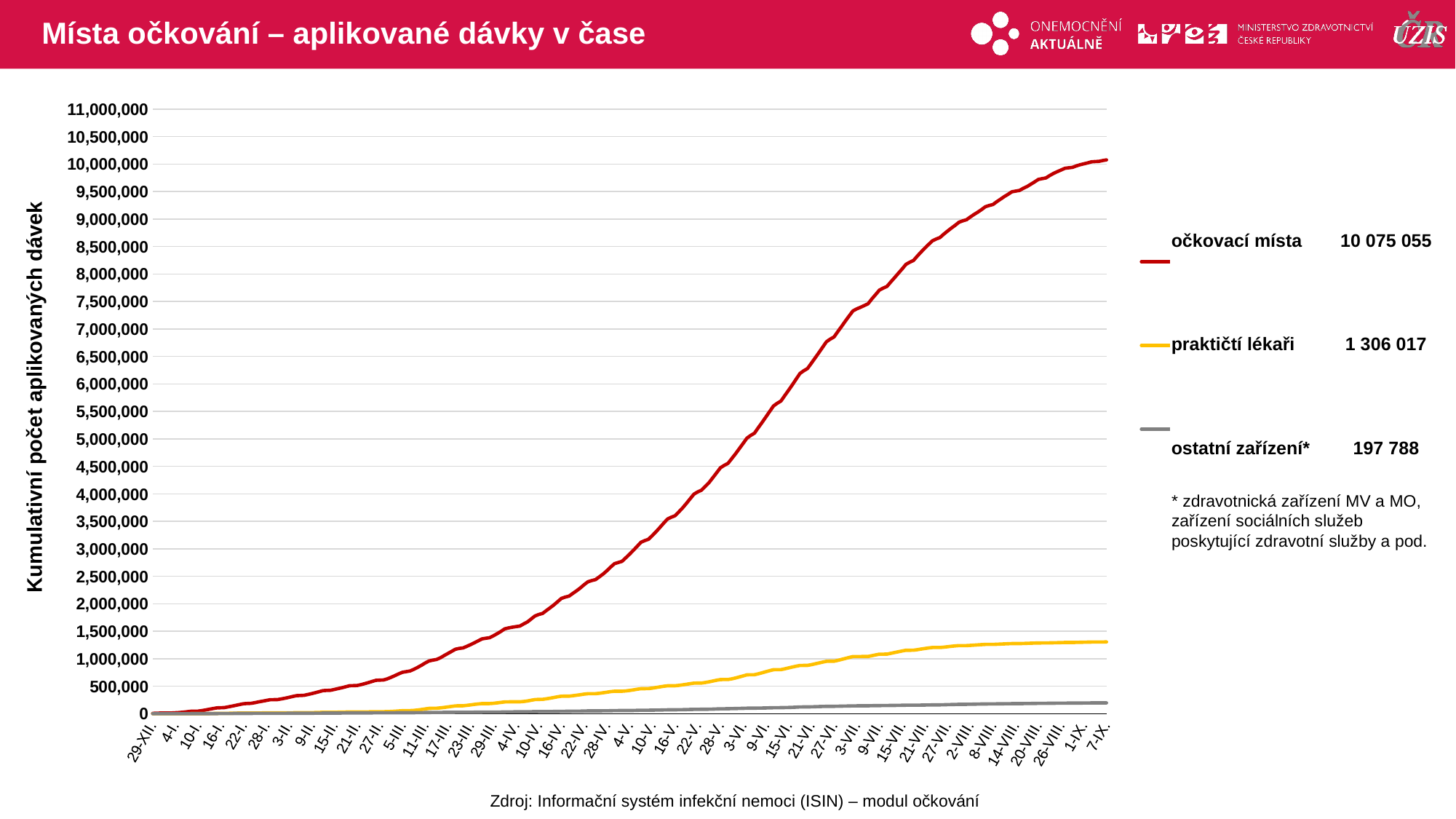

# Místa očkování – aplikované dávky v čase

### Chart

| Category | očkovací místa | praktičtí lékaři | ostatní zařízení |
|---|---|---|---|
| 29-XII. | 6943.0 | 4.0 | 84.0 |
| 30-XII. | 10354.0 | 8.0 | 163.0 |
| 31-XII. | 11637.0 | 9.0 | 184.0 |
| 1-I. | 11899.0 | 12.0 | 184.0 |
| 2-I. | 13056.0 | 14.0 | 298.0 |
| 3-I. | 13892.0 | 15.0 | 381.0 |
| 4-I. | 17440.0 | 19.0 | 424.0 |
| 5-I. | 21865.0 | 20.0 | 502.0 |
| 6-I. | 27625.0 | 54.0 | 546.0 |
| 7-I. | 35274.0 | 305.0 | 610.0 |
| 8-I. | 44210.0 | 1162.0 | 791.0 |
| 9-I. | 45978.0 | 1337.0 | 866.0 |
| 10-I. | 47701.0 | 1337.0 | 903.0 |
| 11-I. | 57088.0 | 1702.0 | 970.0 |
| 12-I. | 69506.0 | 2307.0 | 1349.0 |
| 13-I. | 81724.0 | 3075.0 | 1860.0 |
| 14-I. | 94755.0 | 4552.0 | 2545.0 |
| 15-I. | 106753.0 | 6062.0 | 3000.0 |
| 16-I. | 109340.0 | 6494.0 | 3361.0 |
| 17-I. | 112314.0 | 6764.0 | 3361.0 |
| 18-I. | 125221.0 | 7746.0 | 3761.0 |
| 19-I. | 139143.0 | 8657.0 | 4191.0 |
| 20-I. | 152618.0 | 10662.0 | 4983.0 |
| 21-I. | 167677.0 | 12129.0 | 5788.0 |
| 22-I. | 182140.0 | 13187.0 | 6126.0 |
| 23-I. | 186233.0 | 13259.0 | 6126.0 |
| 24-I. | 189196.0 | 13389.0 | 6145.0 |
| 25-I. | 201359.0 | 13653.0 | 6304.0 |
| 26-I. | 215287.0 | 13932.0 | 6578.0 |
| 27-I. | 228352.0 | 14158.0 | 6806.0 |
| 28-I. | 241082.0 | 14377.0 | 7027.0 |
| 29-I. | 254371.0 | 14955.0 | 7228.0 |
| 30-I. | 255996.0 | 15052.0 | 7324.0 |
| 31-I. | 257835.0 | 15054.0 | 7367.0 |
| 1-II. | 269194.0 | 15441.0 | 7499.0 |
| 2-II. | 282677.0 | 16056.0 | 7737.0 |
| 3-II. | 297352.0 | 16569.0 | 7925.0 |
| 4-II. | 313912.0 | 17616.0 | 8158.0 |
| 5-II. | 328949.0 | 18458.0 | 8361.0 |
| 6-II. | 332136.0 | 18459.0 | 8361.0 |
| 7-II. | 335305.0 | 18623.0 | 8362.0 |
| 8-II. | 349710.0 | 19430.0 | 8571.0 |
| 9-II. | 365427.0 | 20271.0 | 8996.0 |
| 10-II. | 382420.0 | 21269.0 | 9683.0 |
| 11-II. | 401703.0 | 23528.0 | 10598.0 |
| 12-II. | 420531.0 | 25359.0 | 11341.0 |
| 13-II. | 424554.0 | 25807.0 | 11434.0 |
| 14-II. | 426899.0 | 25827.0 | 11434.0 |
| 15-II. | 441724.0 | 26459.0 | 11689.0 |
| 16-II. | 457821.0 | 27546.0 | 12246.0 |
| 17-II. | 472841.0 | 29503.0 | 13220.0 |
| 18-II. | 490759.0 | 31006.0 | 14118.0 |
| 19-II. | 508388.0 | 32079.0 | 14559.0 |
| 20-II. | 511290.0 | 32316.0 | 14565.0 |
| 21-II. | 513360.0 | 32350.0 | 14581.0 |
| 22-II. | 528521.0 | 32886.0 | 14981.0 |
| 23-II. | 547216.0 | 33713.0 | 15310.0 |
| 24-II. | 566228.0 | 34200.0 | 15659.0 |
| 25-II. | 587999.0 | 35390.0 | 16173.0 |
| 26-II. | 607888.0 | 36564.0 | 16565.0 |
| 27-II. | 611181.0 | 36813.0 | 16575.0 |
| 28-II. | 613995.0 | 36885.0 | 16576.0 |
| 1-III. | 634851.0 | 38825.0 | 16695.0 |
| 2-III. | 662535.0 | 41463.0 | 17076.0 |
| 3-III. | 692905.0 | 45827.0 | 17596.0 |
| 4-III. | 725300.0 | 50640.0 | 18200.0 |
| 5-III. | 754594.0 | 54848.0 | 18811.0 |
| 6-III. | 766228.0 | 56135.0 | 18833.0 |
| 7-III. | 777984.0 | 56513.0 | 18929.0 |
| 8-III. | 807637.0 | 60928.0 | 19291.0 |
| 9-III. | 842941.0 | 67820.0 | 19629.0 |
| 10-III. | 881164.0 | 77043.0 | 20262.0 |
| 11-III. | 922899.0 | 87230.0 | 21361.0 |
| 12-III. | 958840.0 | 97396.0 | 22334.0 |
| 13-III. | 974559.0 | 99565.0 | 22767.0 |
| 14-III. | 987225.0 | 99972.0 | 22907.0 |
| 15-III. | 1017106.0 | 106448.0 | 23595.0 |
| 16-III. | 1057451.0 | 114739.0 | 24264.0 |
| 17-III. | 1095702.0 | 123718.0 | 24911.0 |
| 18-III. | 1135357.0 | 133505.0 | 25702.0 |
| 19-III. | 1173618.0 | 142506.0 | 26363.0 |
| 20-III. | 1187980.0 | 144844.0 | 26775.0 |
| 21-III. | 1196504.0 | 145188.0 | 26834.0 |
| 22-III. | 1226000.0 | 152469.0 | 26924.0 |
| 23-III. | 1257157.0 | 161013.0 | 27054.0 |
| 24-III. | 1290462.0 | 169726.0 | 27531.0 |
| 25-III. | 1325679.0 | 177788.0 | 28336.0 |
| 26-III. | 1360751.0 | 183801.0 | 29446.0 |
| 27-III. | 1372616.0 | 184874.0 | 29742.0 |
| 28-III. | 1382094.0 | 185001.0 | 29799.0 |
| 29-III. | 1417265.0 | 189424.0 | 29873.0 |
| 30-III. | 1455968.0 | 197248.0 | 30070.0 |
| 31-III. | 1496792.0 | 205937.0 | 30570.0 |
| 1-IV. | 1543273.0 | 214942.0 | 32540.0 |
| 2-IV. | 1560337.0 | 216416.0 | 33617.0 |
| 3-IV. | 1573617.0 | 216842.0 | 34393.0 |
| 4-IV. | 1584719.0 | 216851.0 | 34545.0 |
| 5-IV. | 1594130.0 | 216946.0 | 34549.0 |
| 6-IV. | 1633574.0 | 222155.0 | 35132.0 |
| 7-IV. | 1668849.0 | 231836.0 | 35615.0 |
| 8-IV. | 1723147.0 | 245069.0 | 37426.0 |
| 9-IV. | 1777829.0 | 257983.0 | 39064.0 |
| 10-IV. | 1805103.0 | 260815.0 | 39597.0 |
| 11-IV. | 1824297.0 | 261286.0 | 39658.0 |
| 12-IV. | 1876679.0 | 271423.0 | 40166.0 |
| 13-IV. | 1926814.0 | 283068.0 | 40380.0 |
| 14-IV. | 1979773.0 | 295458.0 | 41032.0 |
| 15-IV. | 2039202.0 | 308404.0 | 42009.0 |
| 16-IV. | 2097940.0 | 318579.0 | 43208.0 |
| 17-IV. | 2121699.0 | 319271.0 | 44370.0 |
| 18-IV. | 2138969.0 | 319454.0 | 44815.0 |
| 19-IV. | 2188838.0 | 327441.0 | 46222.0 |
| 20-IV. | 2236565.0 | 336726.0 | 47109.0 |
| 21-IV. | 2288478.0 | 346304.0 | 47543.0 |
| 22-IV. | 2348168.0 | 356608.0 | 49279.0 |
| 23-IV. | 2400737.0 | 364116.0 | 50868.0 |
| 24-IV. | 2422286.0 | 364853.0 | 51583.0 |
| 25-IV. | 2440639.0 | 365058.0 | 51656.0 |
| 26-IV. | 2489887.0 | 372048.0 | 51946.0 |
| 27-IV. | 2540496.0 | 381068.0 | 52457.0 |
| 28-IV. | 2601146.0 | 391096.0 | 52972.0 |
| 29-IV. | 2667533.0 | 402138.0 | 55238.0 |
| 30-IV. | 2729329.0 | 409102.0 | 57069.0 |
| 1-V. | 2751160.0 | 409597.0 | 57330.0 |
| 2-V. | 2771883.0 | 409742.0 | 57557.0 |
| 3-V. | 2837032.0 | 415244.0 | 58008.0 |
| 4-V. | 2901642.0 | 423383.0 | 58366.0 |
| 5-V. | 2970935.0 | 433974.0 | 58947.0 |
| 6-V. | 3045612.0 | 446134.0 | 61085.0 |
| 7-V. | 3119043.0 | 455662.0 | 63417.0 |
| 8-V. | 3148599.0 | 456461.0 | 64021.0 |
| 9-V. | 3173567.0 | 456763.0 | 64087.0 |
| 10-V. | 3241721.0 | 465925.0 | 64919.0 |
| 11-V. | 3312579.0 | 477269.0 | 65700.0 |
| 12-V. | 3387442.0 | 488342.0 | 66994.0 |
| 13-V. | 3465615.0 | 499329.0 | 69400.0 |
| 14-V. | 3541792.0 | 507627.0 | 70906.0 |
| 15-V. | 3574340.0 | 508455.0 | 71467.0 |
| 16-V. | 3600723.0 | 508648.0 | 71829.0 |
| 17-V. | 3670955.0 | 515577.0 | 72923.0 |
| 18-V. | 3744149.0 | 525061.0 | 74100.0 |
| 19-V. | 3823650.0 | 535051.0 | 75843.0 |
| 20-V. | 3910480.0 | 546811.0 | 77923.0 |
| 21-V. | 3994019.0 | 556556.0 | 79573.0 |
| 22-V. | 4035583.0 | 557736.0 | 80044.0 |
| 23-V. | 4066090.0 | 557956.0 | 80567.0 |
| 24-V. | 4134353.0 | 568012.0 | 81517.0 |
| 25-V. | 4205951.0 | 580990.0 | 82607.0 |
| 26-V. | 4293973.0 | 594574.0 | 84175.0 |
| 27-V. | 4382916.0 | 609315.0 | 86936.0 |
| 28-V. | 4474263.0 | 621537.0 | 89328.0 |
| 29-V. | 4518161.0 | 622785.0 | 90227.0 |
| 30-V. | 4553948.0 | 623026.0 | 90903.0 |
| 31-V. | 4641575.0 | 634254.0 | 93256.0 |
| 1-VI. | 4729281.0 | 650361.0 | 94480.0 |
| 2-VI. | 4823272.0 | 668669.0 | 96431.0 |
| 3-VI. | 4917321.0 | 688151.0 | 98397.0 |
| 4-VI. | 5013364.0 | 707049.0 | 100552.0 |
| 5-VI. | 5063736.0 | 709126.0 | 100863.0 |
| 6-VI. | 5104845.0 | 709600.0 | 101174.0 |
| 7-VI. | 5203314.0 | 725862.0 | 102503.0 |
| 8-VI. | 5299297.0 | 744579.0 | 103570.0 |
| 9-VI. | 5397437.0 | 764278.0 | 105550.0 |
| 10-VI. | 5497941.0 | 783510.0 | 107476.0 |
| 11-VI. | 5598166.0 | 800342.0 | 108933.0 |
| 12-VI. | 5648348.0 | 802082.0 | 109599.0 |
| 13-VI. | 5689707.0 | 802258.0 | 110342.0 |
| 14-VI. | 5787810.0 | 817006.0 | 112314.0 |
| 15-VI. | 5884656.0 | 833183.0 | 113920.0 |
| 16-VI. | 5984385.0 | 849356.0 | 116259.0 |
| 17-VI. | 6086039.0 | 864596.0 | 119466.0 |
| 18-VI. | 6190056.0 | 877688.0 | 123012.0 |
| 19-VI. | 6239210.0 | 878737.0 | 123708.0 |
| 20-VI. | 6279329.0 | 879029.0 | 124355.0 |
| 21-VI. | 6374469.0 | 892056.0 | 125656.0 |
| 22-VI. | 6470749.0 | 907375.0 | 127480.0 |
| 23-VI. | 6567675.0 | 923007.0 | 129828.0 |
| 24-VI. | 6666929.0 | 939202.0 | 132271.0 |
| 25-VI. | 6766549.0 | 953383.0 | 133740.0 |
| 26-VI. | 6814723.0 | 955159.0 | 134315.0 |
| 27-VI. | 6854409.0 | 955446.0 | 134834.0 |
| 28-VI. | 6950452.0 | 970331.0 | 136100.0 |
| 29-VI. | 7045439.0 | 987859.0 | 137712.0 |
| 30-VI. | 7143231.0 | 1005070.0 | 139653.0 |
| 1-VII. | 7235495.0 | 1023061.0 | 141422.0 |
| 2-VII. | 7328074.0 | 1039642.0 | 142902.0 |
| 3-VII. | 7364855.0 | 1040789.0 | 143454.0 |
| 4-VII. | 7393533.0 | 1040858.0 | 143972.0 |
| 5-VII. | 7425643.0 | 1040994.0 | 144338.0 |
| 6-VII. | 7457969.0 | 1041301.0 | 144608.0 |
| 7-VII. | 7546182.0 | 1055038.0 | 146263.0 |
| 8-VII. | 7625483.0 | 1069912.0 | 147501.0 |
| 9-VII. | 7706720.0 | 1083138.0 | 148569.0 |
| 10-VII. | 7743535.0 | 1083658.0 | 149073.0 |
| 11-VII. | 7773787.0 | 1084173.0 | 149603.0 |
| 12-VII. | 7854090.0 | 1098064.0 | 150580.0 |
| 13-VII. | 7932707.0 | 1112838.0 | 151265.0 |
| 14-VII. | 8012641.0 | 1127103.0 | 152781.0 |
| 15-VII. | 8089641.0 | 1141704.0 | 153901.0 |
| 16-VII. | 8173828.0 | 1154555.0 | 154844.0 |
| 17-VII. | 8212984.0 | 1154839.0 | 155017.0 |
| 18-VII. | 8246256.0 | 1155208.0 | 155196.0 |
| 19-VII. | 8324142.0 | 1165054.0 | 156217.0 |
| 20-VII. | 8398543.0 | 1176189.0 | 157036.0 |
| 21-VII. | 8470457.0 | 1186841.0 | 158330.0 |
| 22-VII. | 8537415.0 | 1196570.0 | 159364.0 |
| 23-VII. | 8603003.0 | 1204462.0 | 160510.0 |
| 24-VII. | 8635956.0 | 1204722.0 | 160977.0 |
| 25-VII. | 8662963.0 | 1204794.0 | 161323.0 |
| 26-VII. | 8723787.0 | 1211333.0 | 163239.0 |
| 27-VII. | 8780127.0 | 1219035.0 | 165035.0 |
| 28-VII. | 8833911.0 | 1226289.0 | 167241.0 |
| 29-VII. | 8885218.0 | 1233337.0 | 168571.0 |
| 30-VII. | 8939798.0 | 1238843.0 | 170794.0 |
| 31-VII. | 8965969.0 | 1239055.0 | 171219.0 |
| 1-VIII. | 8986960.0 | 1239128.0 | 171628.0 |
| 2-VIII. | 9035794.0 | 1243184.0 | 172276.0 |
| 3-VIII. | 9081849.0 | 1248031.0 | 173705.0 |
| 4-VIII. | 9125250.0 | 1252481.0 | 175490.0 |
| 5-VIII. | 9172295.0 | 1257235.0 | 176811.0 |
| 6-VIII. | 9223919.0 | 1261071.0 | 178034.0 |
| 7-VIII. | 9245580.0 | 1261241.0 | 178409.0 |
| 8-VIII. | 9263772.0 | 1261281.0 | 178967.0 |
| 9-VIII. | 9315229.0 | 1263976.0 | 179981.0 |
| 10-VIII. | 9360351.0 | 1267194.0 | 180585.0 |
| 11-VIII. | 9408205.0 | 1270219.0 | 181732.0 |
| 12-VIII. | 9450014.0 | 1273425.0 | 182479.0 |
| 13-VIII. | 9495122.0 | 1276103.0 | 183289.0 |
| 14-VIII. | 9507452.0 | 1276185.0 | 183787.0 |
| 15-VIII. | 9519402.0 | 1276218.0 | 184080.0 |
| 16-VIII. | 9558594.0 | 1278127.0 | 184768.0 |
| 17-VIII. | 9590250.0 | 1280369.0 | 185359.0 |
| 18-VIII. | 9632767.0 | 1282623.0 | 186488.0 |
| 19-VIII. | 9674847.0 | 1284971.0 | 187397.0 |
| 20-VIII. | 9720268.0 | 1287123.0 | 188482.0 |
| 21-VIII. | 9734190.0 | 1287266.0 | 188904.0 |
| 22-VIII. | 9747048.0 | 1287280.0 | 189482.0 |
| 23-VIII. | 9791113.0 | 1289087.0 | 190591.0 |
| 24-VIII. | 9829131.0 | 1290700.0 | 191592.0 |
| 25-VIII. | 9861407.0 | 1292438.0 | 192213.0 |
| 26-VIII. | 9891620.0 | 1294156.0 | 192662.0 |
| 27-VIII. | 9922961.0 | 1296004.0 | 193126.0 |
| 28-VIII. | 9931612.0 | 1296023.0 | 193346.0 |
| 29-VIII. | 9939441.0 | 1296069.0 | 193491.0 |
| 30-VIII. | 9965252.0 | 1297943.0 | 194030.0 |
| 31-VIII. | 9986867.0 | 1299557.0 | 194407.0 |
| 1-IX. | 10003228.0 | 1300806.0 | 194964.0 |
| 2-IX. | 10019568.0 | 1302396.0 | 195826.0 |
| 3-IX. | 10040092.0 | 1303941.0 | 196522.0 |
| 4-IX. | 10044782.0 | 1304001.0 | 196580.0 |
| 5-IX. | 10048718.0 | 1304037.0 | 196725.0 |
| 6-IX. | 10063893.0 | 1304925.0 | 197285.0 |
| 7-IX. | 10075055.0 | 1306017.0 | 197788.0 |
| očkovací místa | 10 075 055 |
| --- | --- |
| praktičtí lékaři | 1 306 017 |
| ostatní zařízení\* | 197 788 |
Kumulativní počet aplikovaných dávek
* zdravotnická zařízení MV a MO, zařízení sociálních služeb poskytující zdravotní služby a pod.
Zdroj: Informační systém infekční nemoci (ISIN) – modul očkování